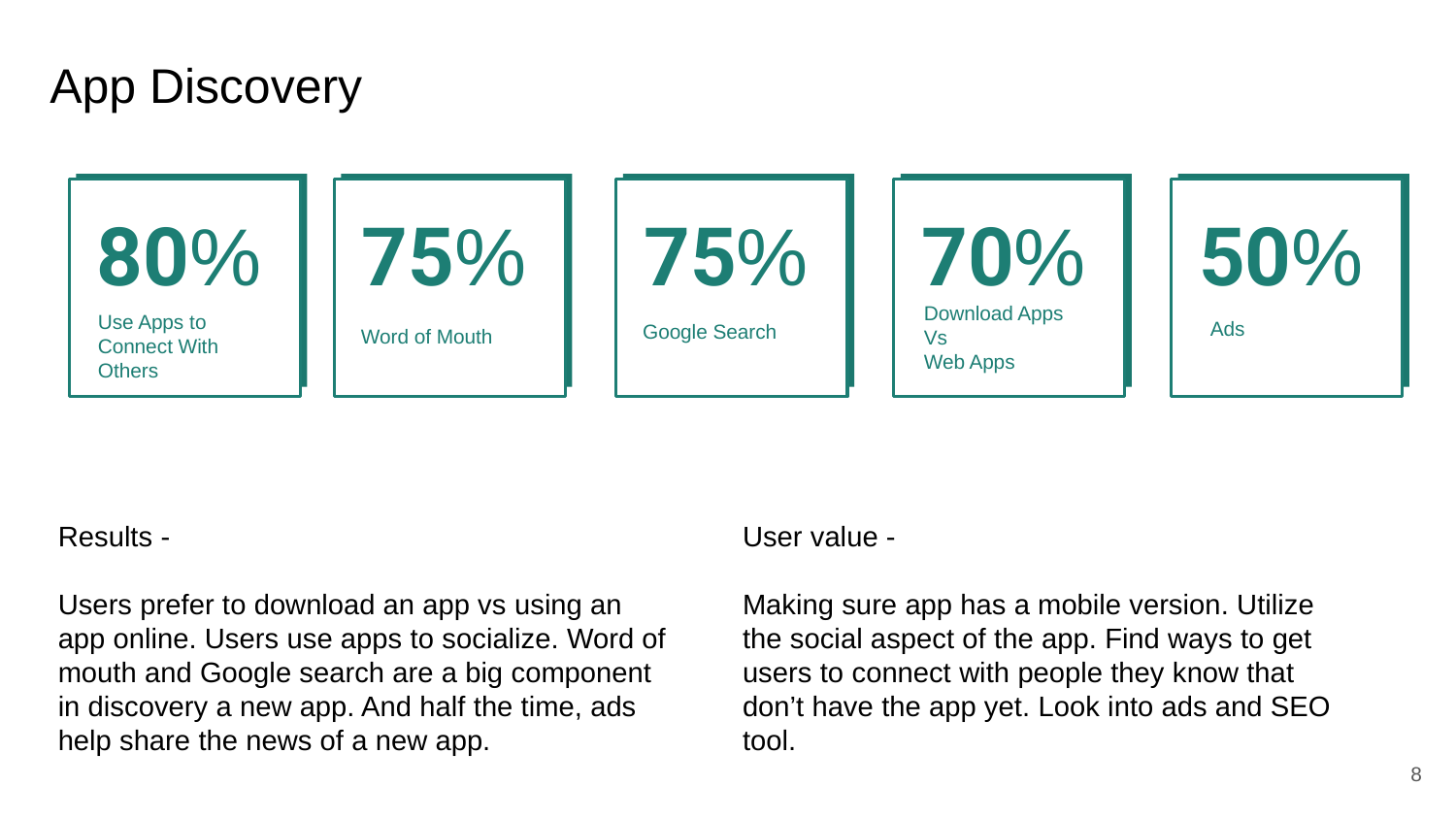

App Discovery

70%
Download Apps
Vs
Web Apps

50%
Ads

80%
Use Apps to Connect With Others

75%
Word of Mouth

75%
Google Search
Results -

Users prefer to download an app vs using an app online. Users use apps to socialize. Word of mouth and Google search are a big component in discovery a new app. And half the time, ads help share the news of a new app.
User value -

Making sure app has a mobile version. Utilize the social aspect of the app. Find ways to get users to connect with people they know that don’t have the app yet. Look into ads and SEO tool.
8